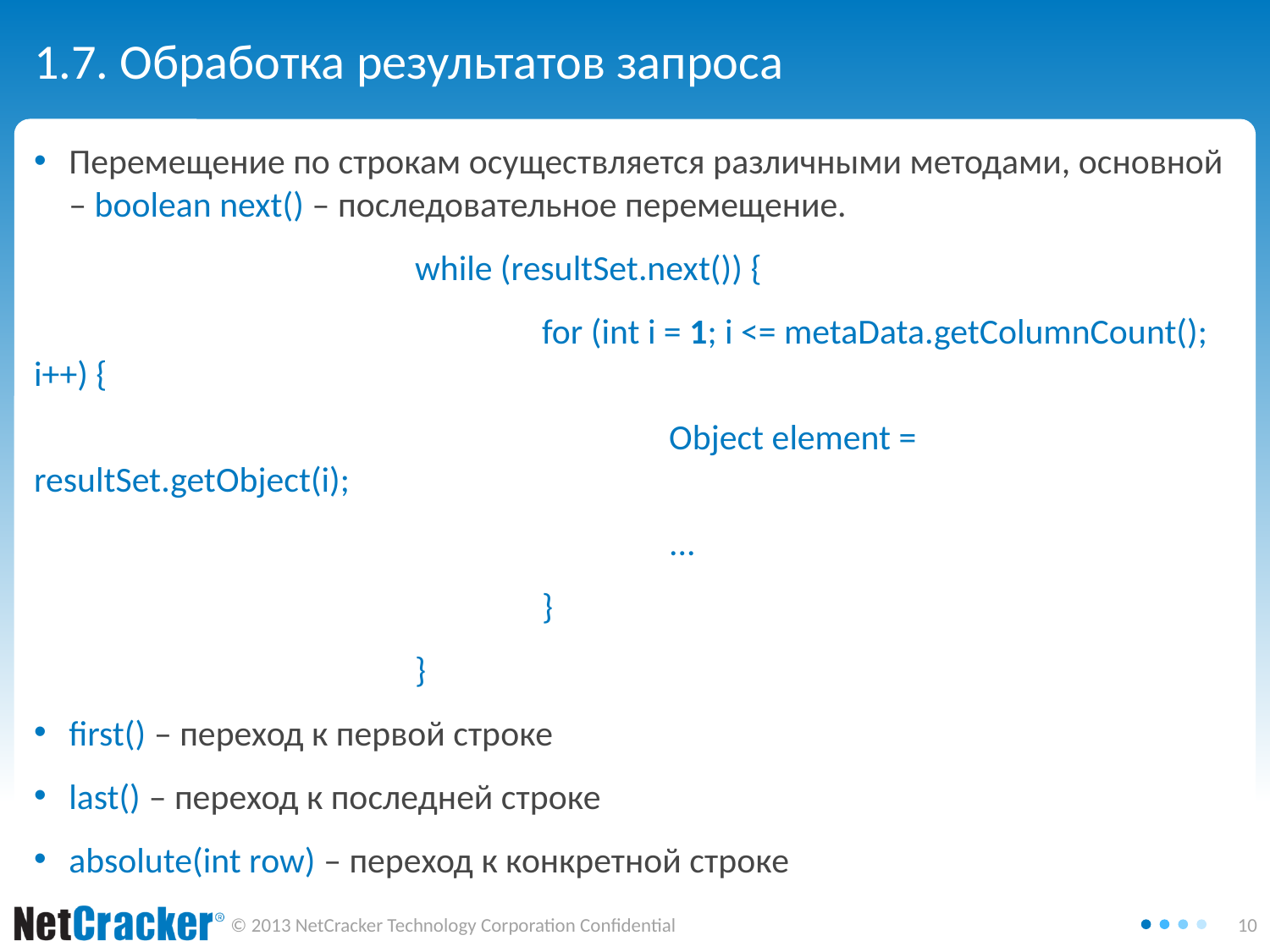

# 1.7. Обработка результатов запроса
Перемещение по строкам осуществляется различными методами, основной – boolean next() – последовательное перемещение.
			while (resultSet.next()) {
				for (int i = 1; i <= metaData.getColumnCount(); i++) {
					Object element =  resultSet.getObject(i);
					...
				}
			}
first() – переход к первой строке
last() – переход к последней строке
absolute(int row) – переход к конкретной строке